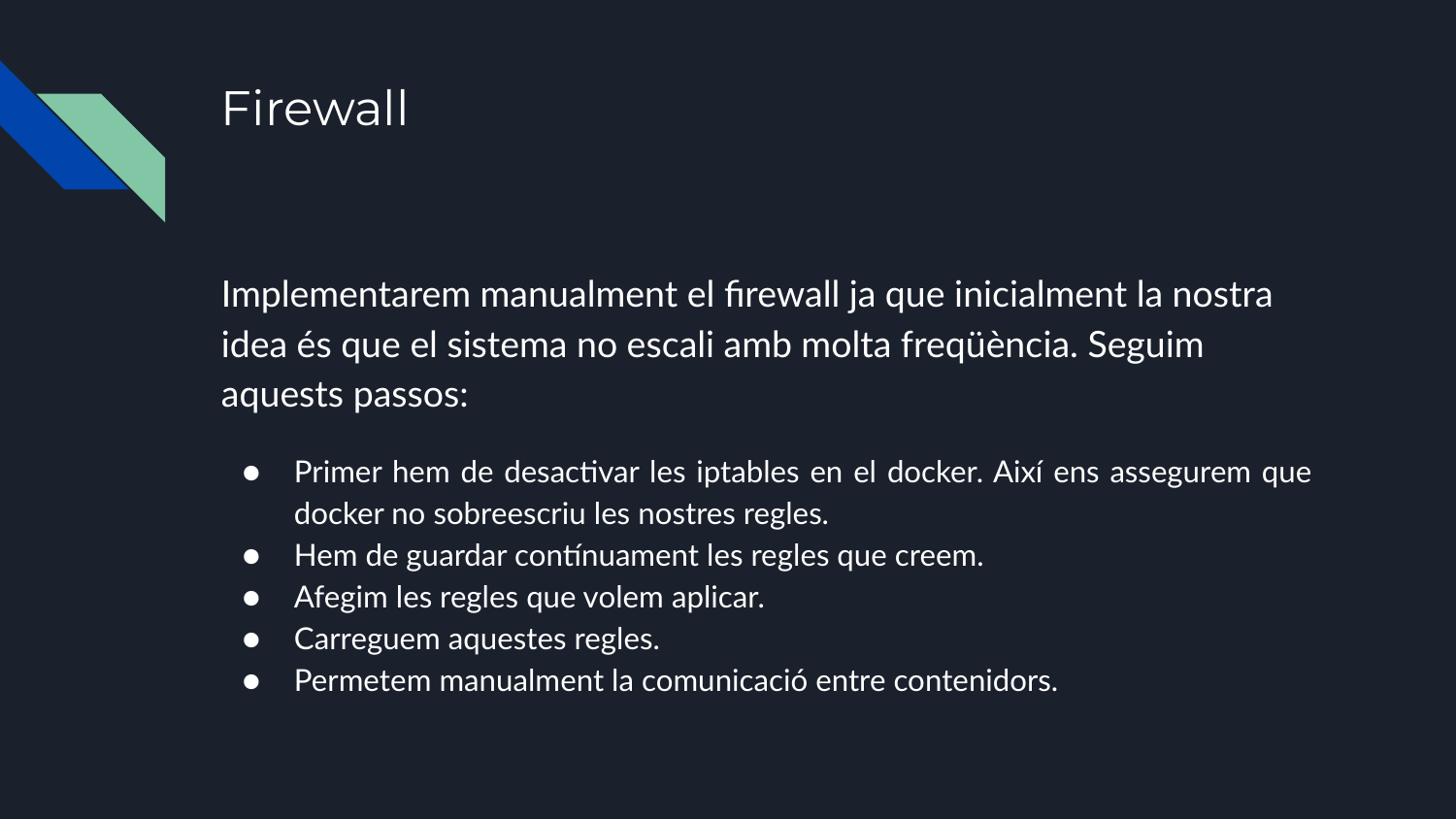

# Firewall
Implementarem manualment el firewall ja que inicialment la nostra idea és que el sistema no escali amb molta freqüència. Seguim aquests passos:
Primer hem de desactivar les iptables en el docker. Així ens assegurem que docker no sobreescriu les nostres regles.
Hem de guardar contínuament les regles que creem.
Afegim les regles que volem aplicar.
Carreguem aquestes regles.
Permetem manualment la comunicació entre contenidors.